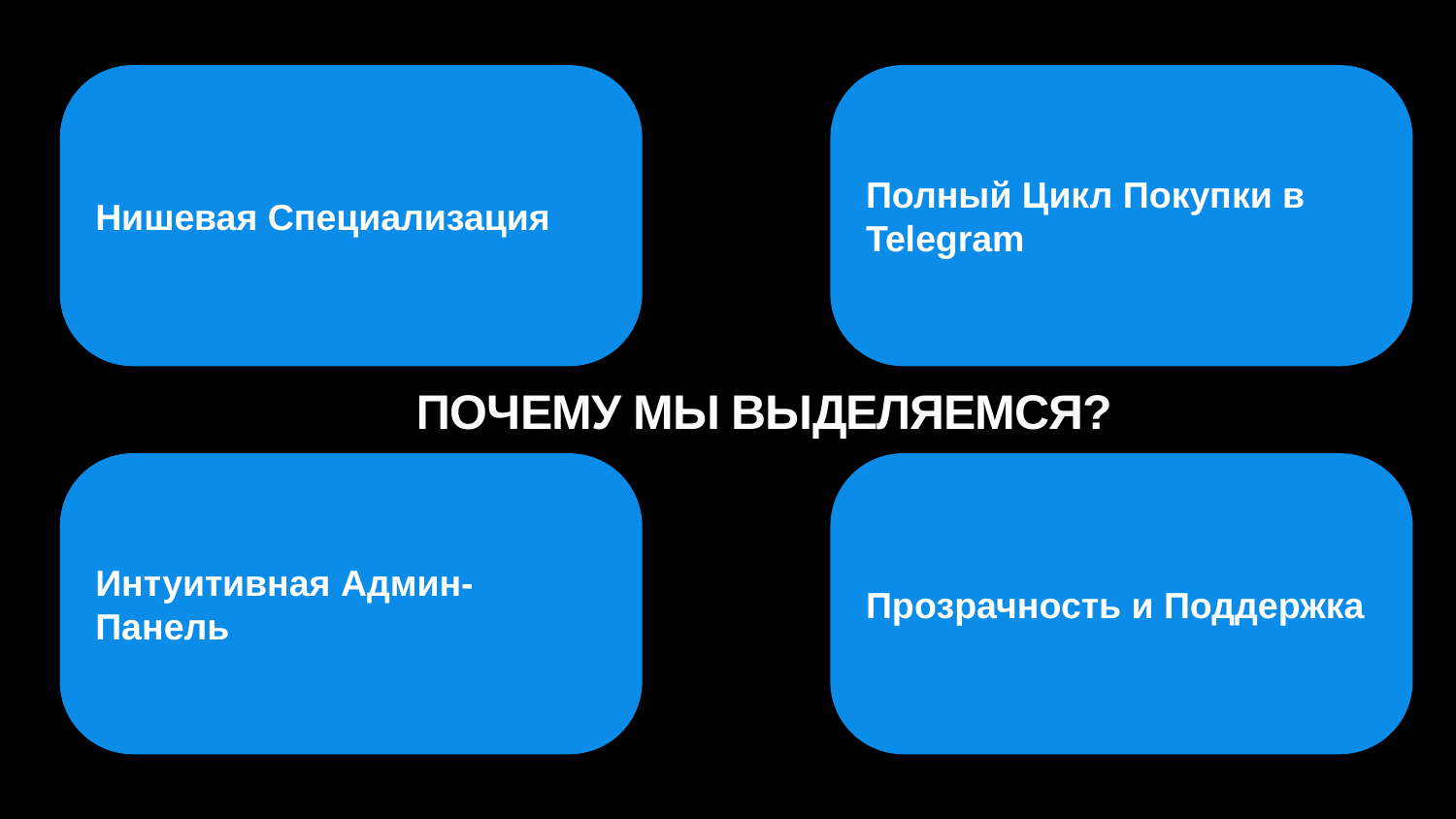

Нишевая Специализация
Полный Цикл Покупки в Telegram
ПОЧЕМУ МЫ ВЫДЕЛЯЕМСЯ?
Интуитивная Админ-Панель
Прозрачность и Поддержка